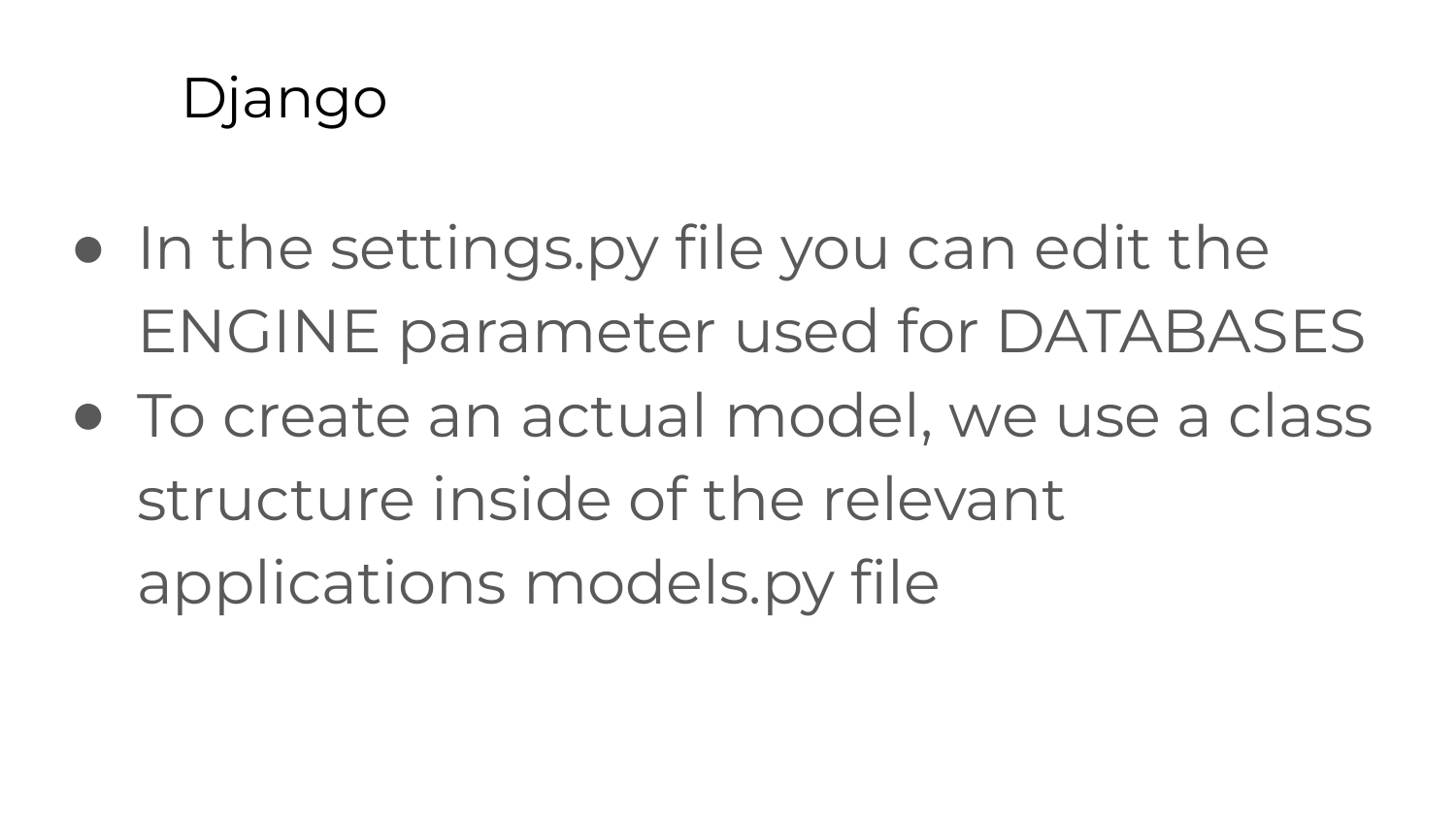

# Django
In the settings.py file you can edit the ENGINE parameter used for DATABASES
To create an actual model, we use a class structure inside of the relevant applications models.py file